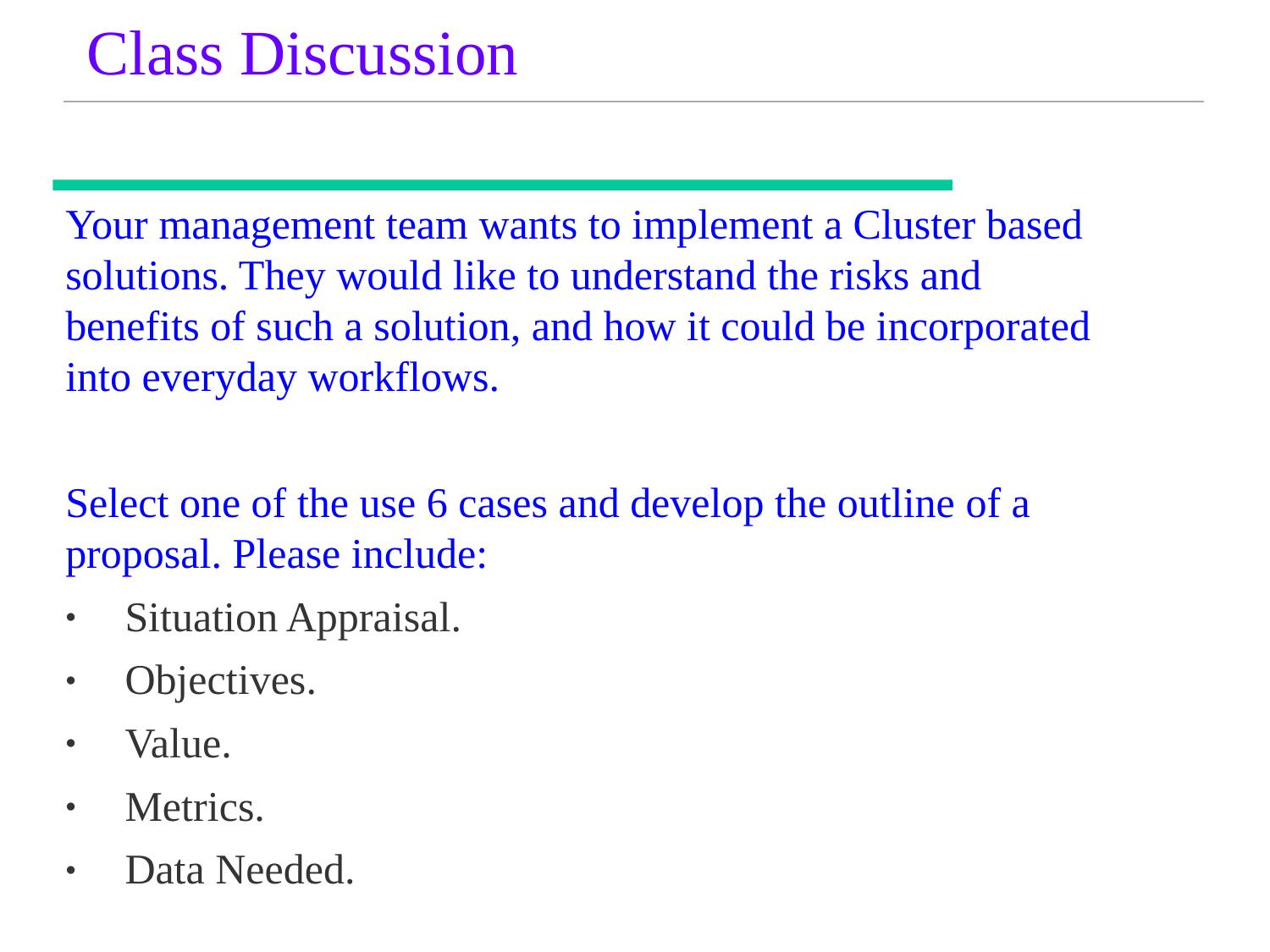

Class Discussion
Your management team wants to implement a Cluster based solutions. They would like to understand the risks and benefits of such a solution, and how it could be incorporated into everyday workflows.

Select one of the use 6 cases and develop the outline of a proposal. Please include:
Situation Appraisal.
Objectives.
Value.
Metrics.
Data Needed.